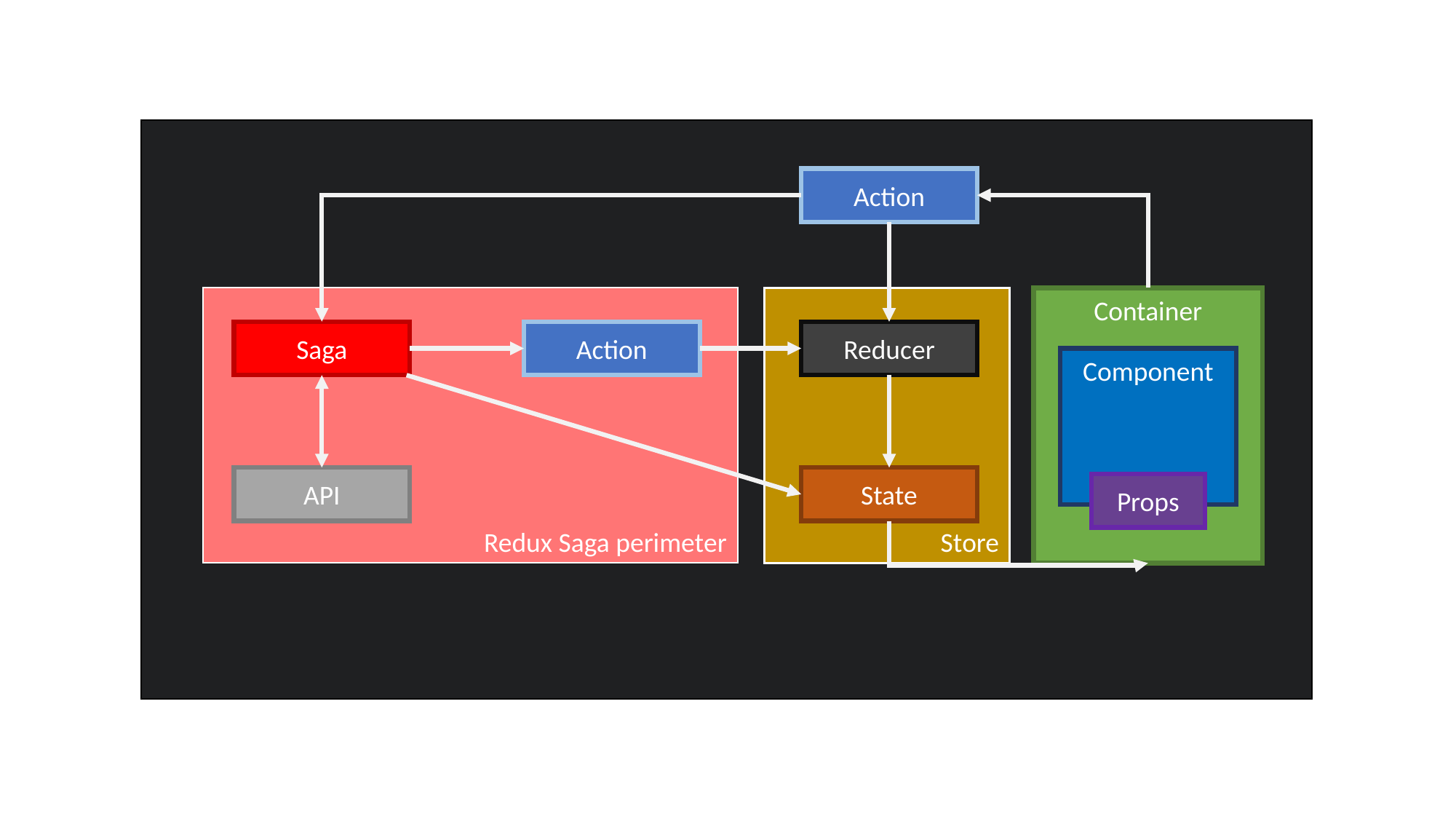

Action
Redux Saga perimeter
Store
Container
Saga
Action
Reducer
Component
API
State
Props